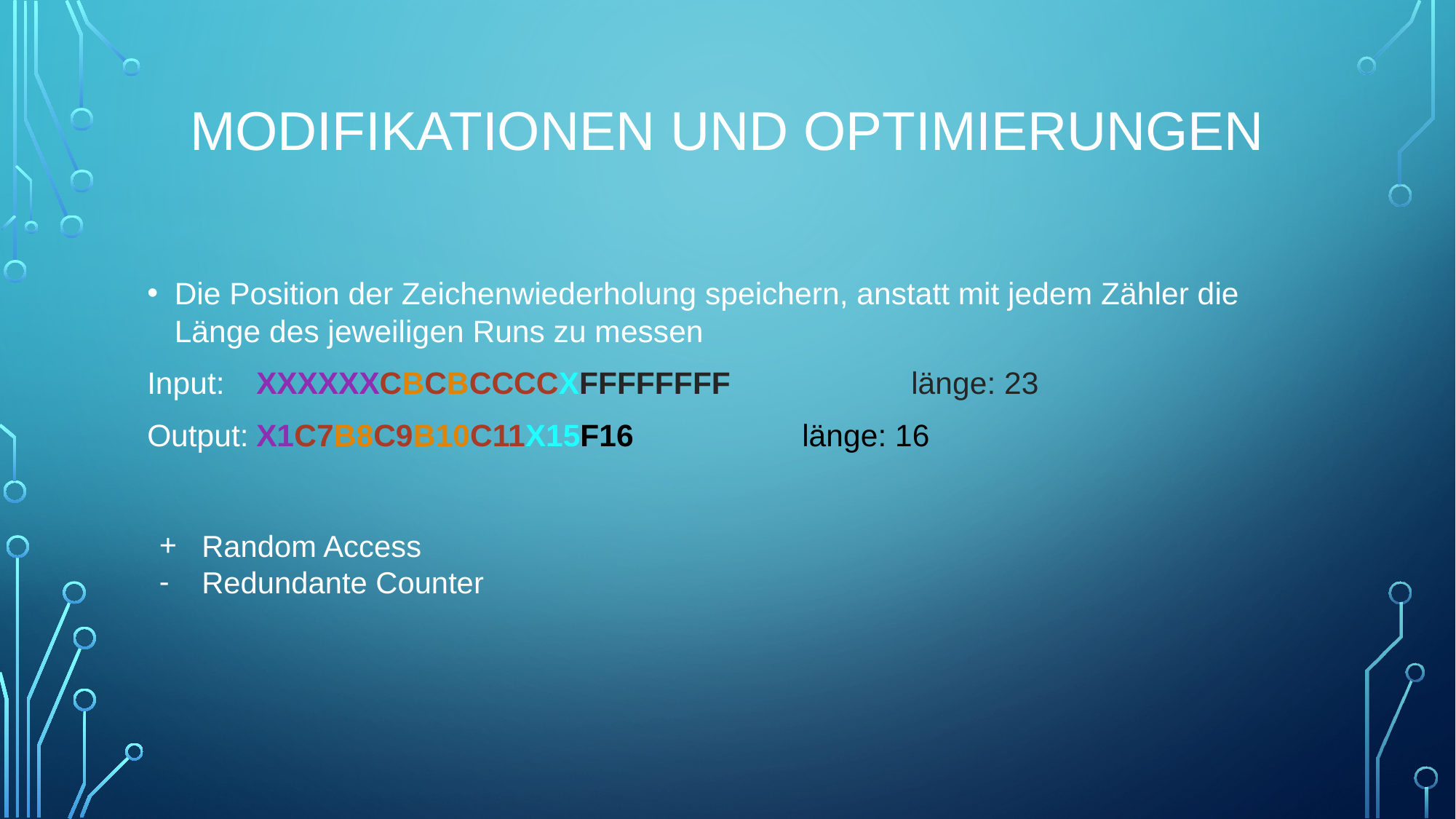

# MODIFIKATIONEN UND OPTIMIERUNGEN

Die Position der Zeichenwiederholung speichern, anstatt mit jedem Zähler die Länge des jeweiligen Runs zu messen
Input:	XXXXXXCBCBCCCCXFFFFFFFF		länge: 23
Output:	X1C7B8C9B10C11X15F16		länge: 16

Random Access
Redundante Counter